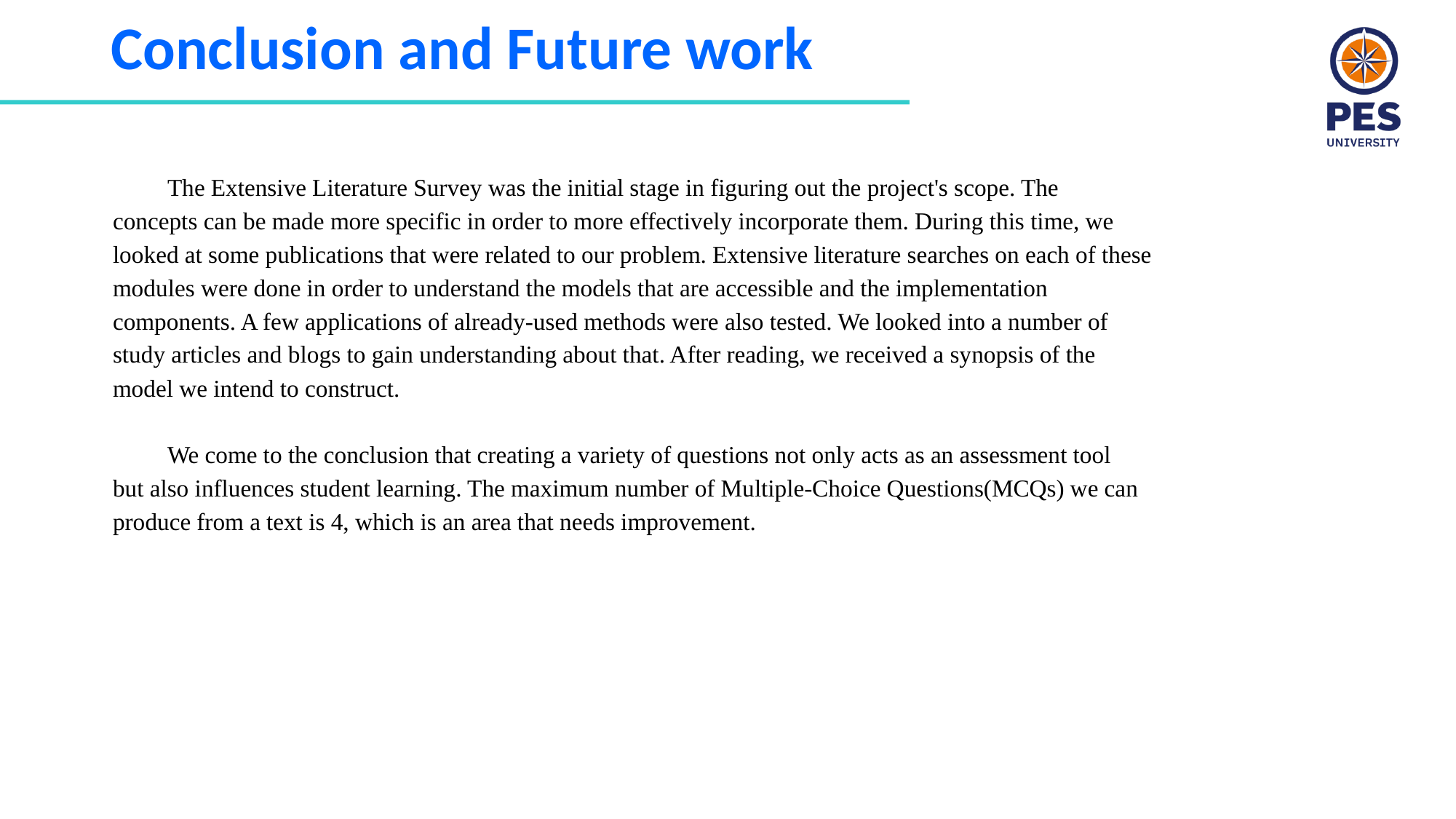

# Conclusion and Future work
The Extensive Literature Survey was the initial stage in figuring out the project's scope. The
concepts can be made more specific in order to more effectively incorporate them. During this time, we
looked at some publications that were related to our problem. Extensive literature searches on each of these
modules were done in order to understand the models that are accessible and the implementation
components. A few applications of already-used methods were also tested. We looked into a number of
study articles and blogs to gain understanding about that. After reading, we received a synopsis of the
model we intend to construct.

We come to the conclusion that creating a variety of questions not only acts as an assessment tool
but also influences student learning. The maximum number of Multiple-Choice Questions(MCQs) we can
produce from a text is 4, which is an area that needs improvement.